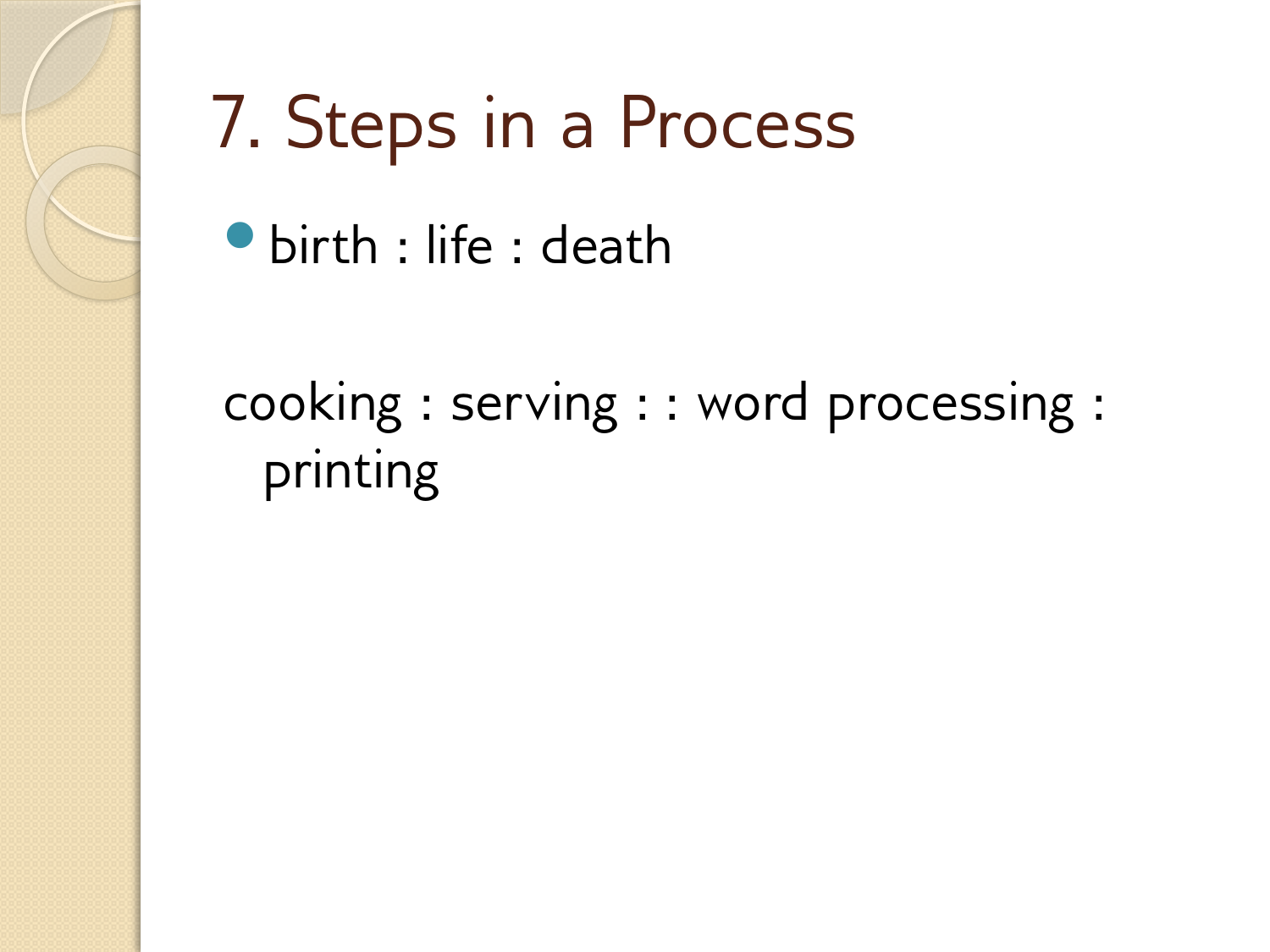

# 7. Steps in a Process
birth : life : death

cooking : serving : : word processing : printing